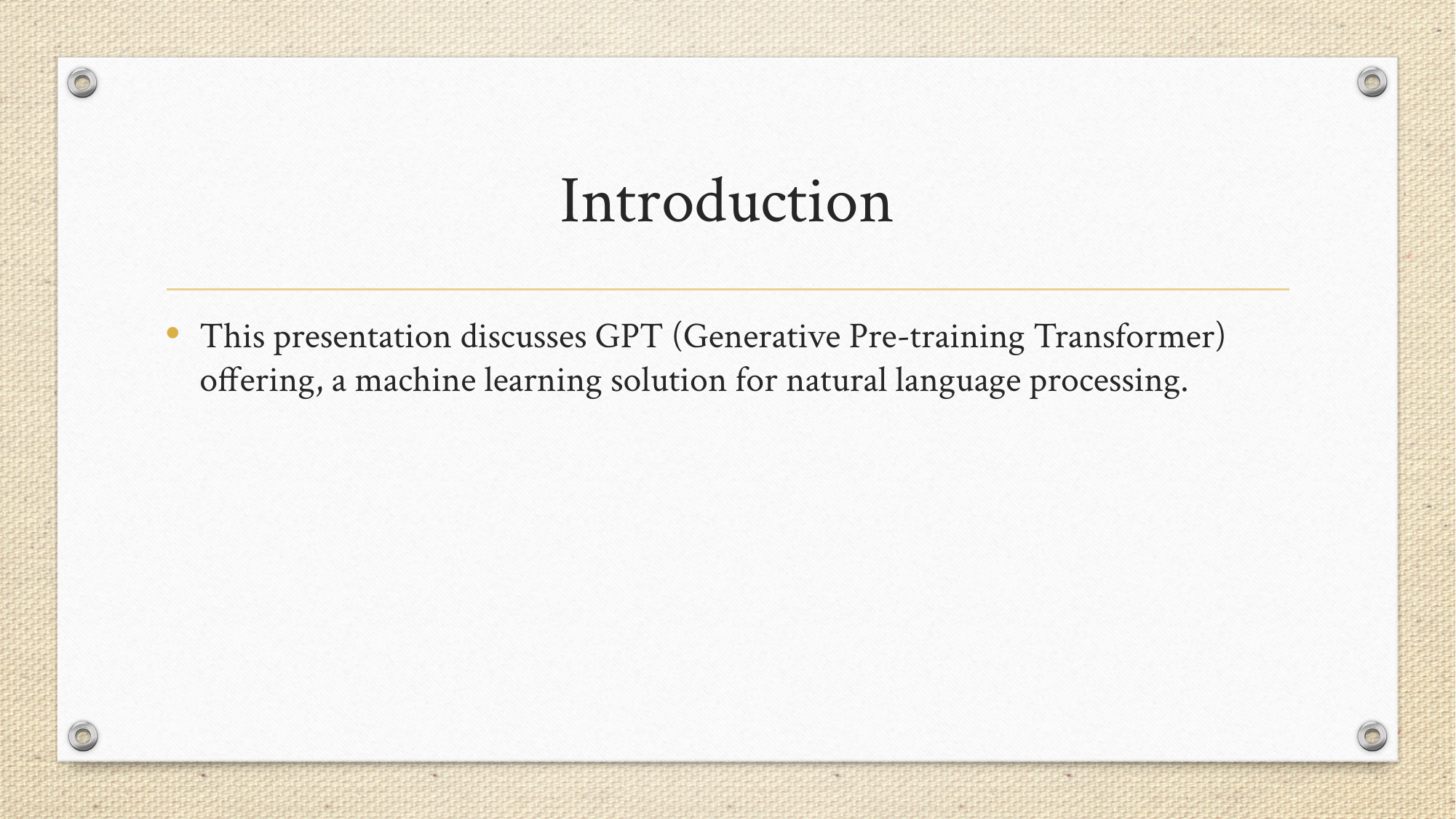

# Introduction
This presentation discusses GPT (Generative Pre-training Transformer) offering, a machine learning solution for natural language processing.